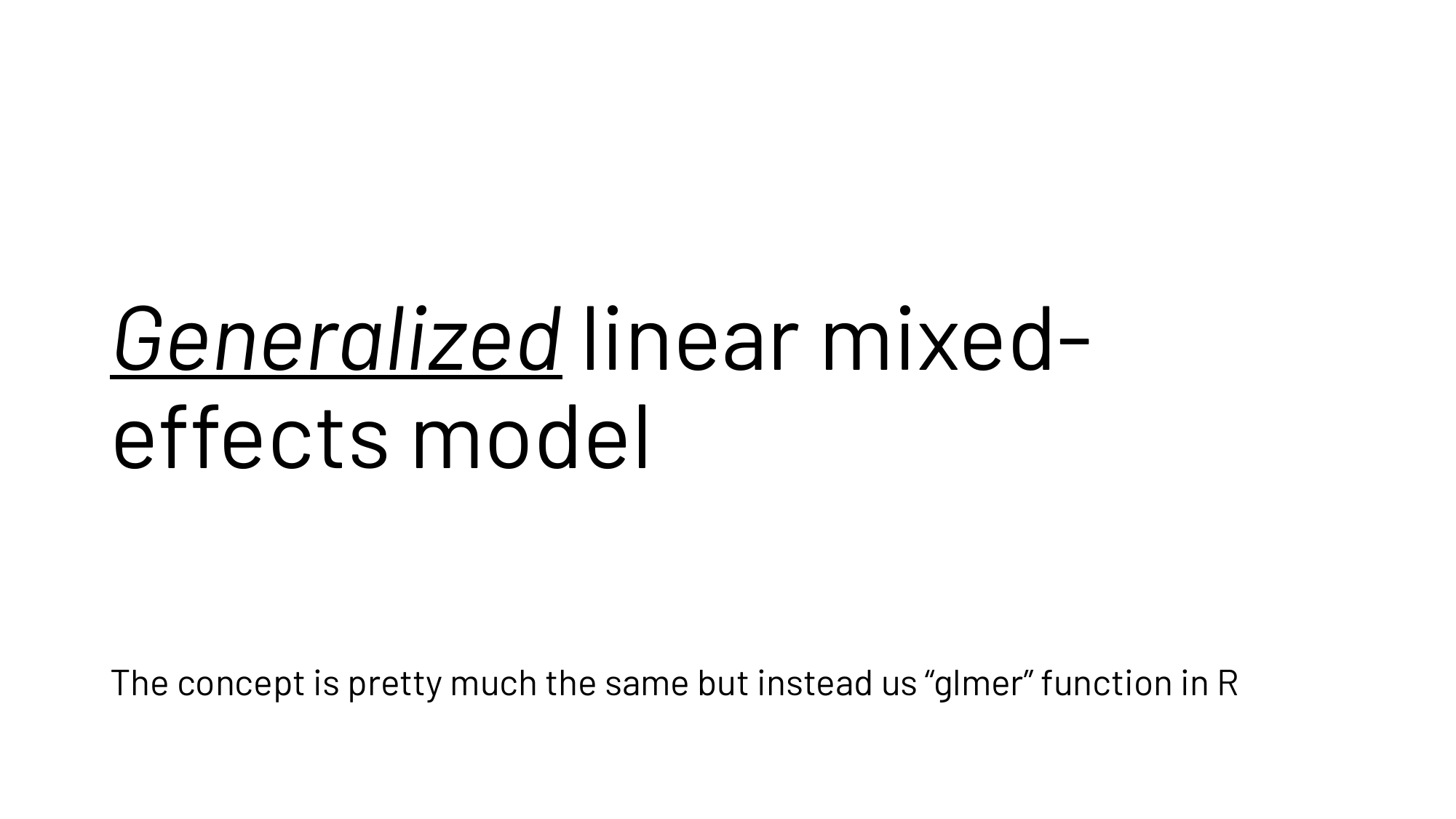

# Generalized linear mixed-effects model
The concept is pretty much the same but instead us “glmer” function in R